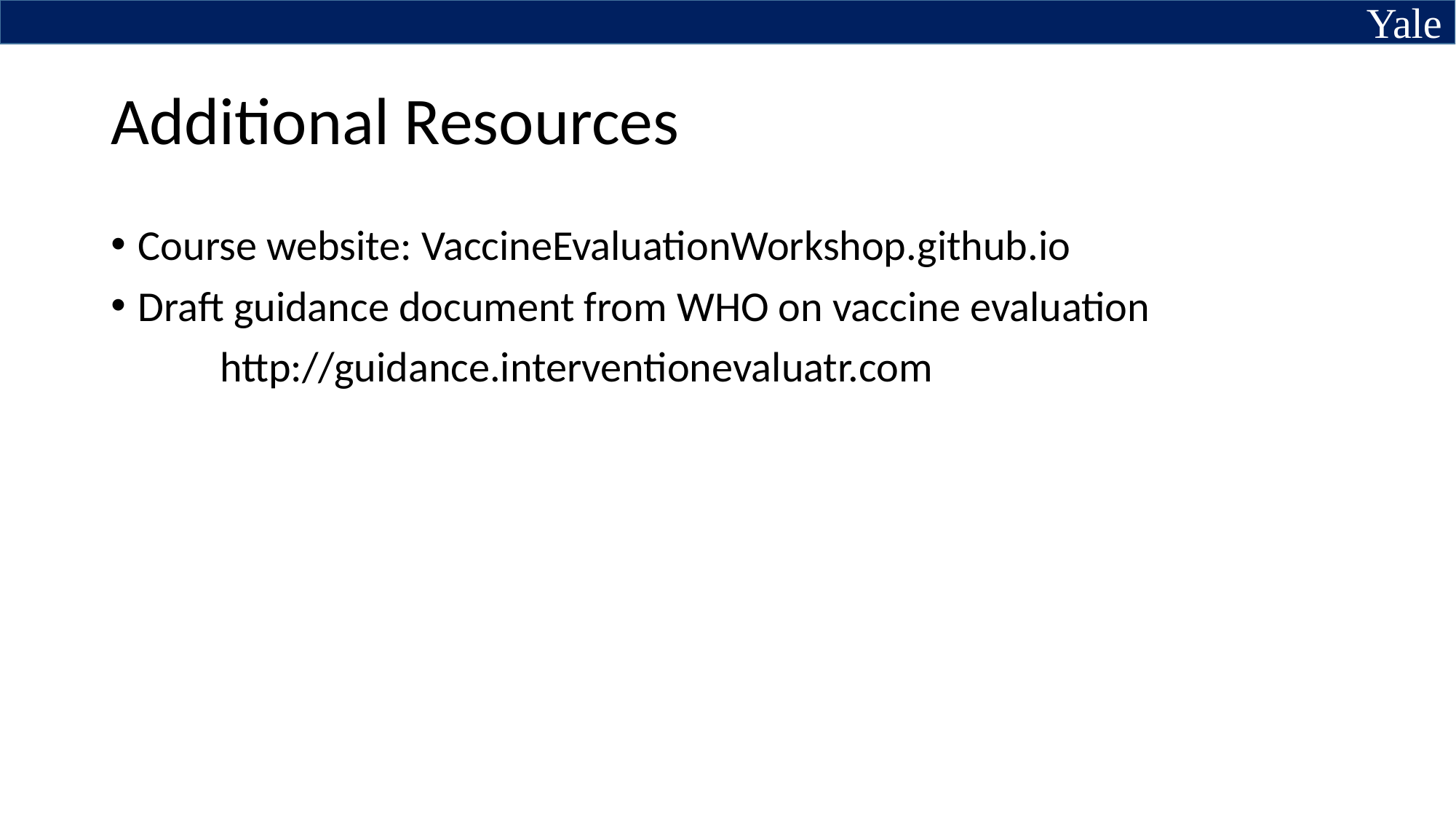

# Additional Resources
Course website: VaccineEvaluationWorkshop.github.io
Draft guidance document from WHO on vaccine evaluation
	http://guidance.interventionevaluatr.com